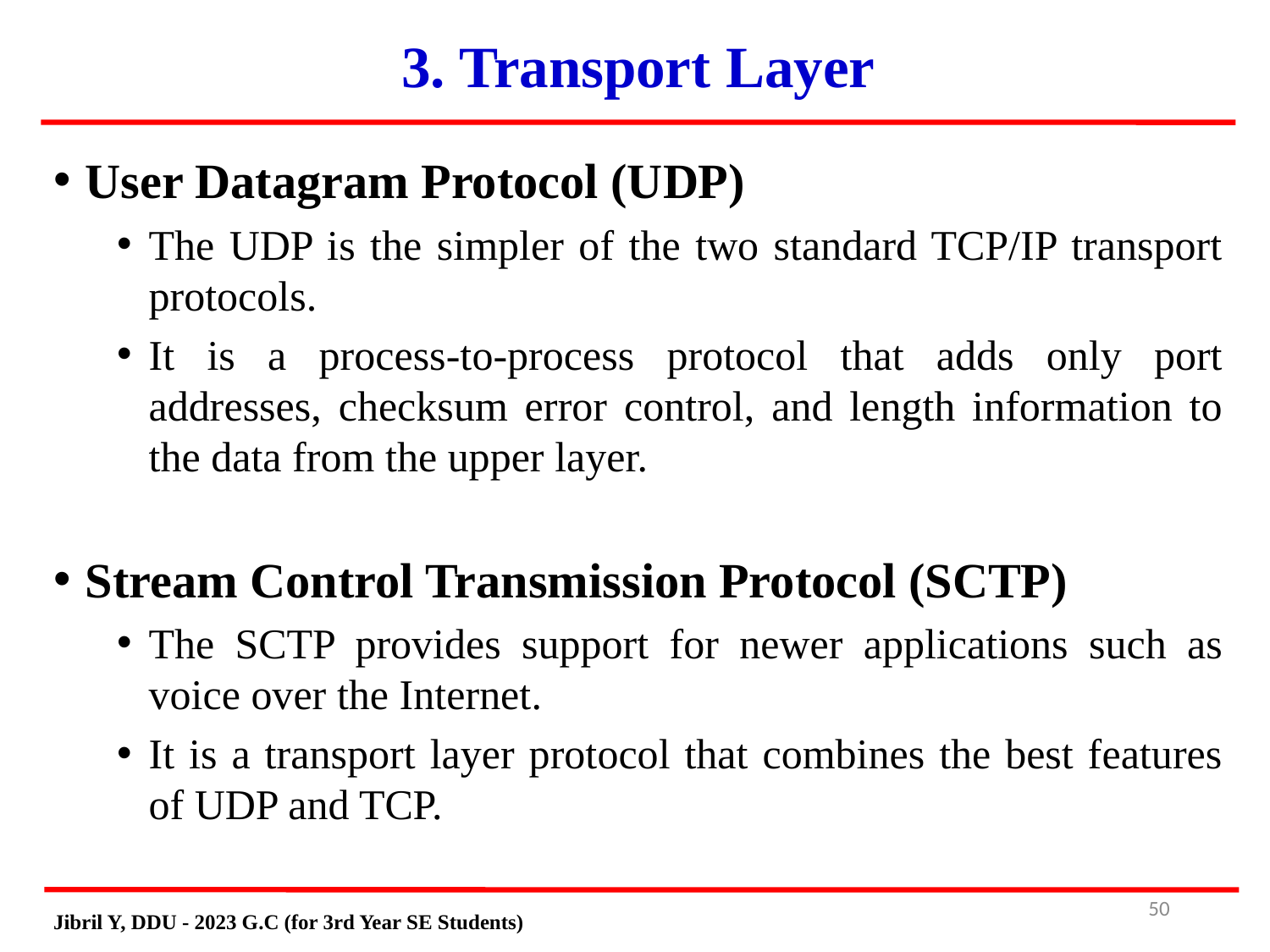

3. Transport Layer

# User Datagram Protocol (UDP)
The UDP is the simpler of the two standard TCP/IP transport protocols.
It is a process-to-process protocol that adds only port addresses, checksum error control, and length information to the data from the upper layer.

Stream Control Transmission Protocol (SCTP)
The SCTP provides support for newer applications such as voice over the Internet.
It is a transport layer protocol that combines the best features of UDP and TCP.
50

Jibril Y, DDU - 2023 G.C (for 3rd Year SE Students)